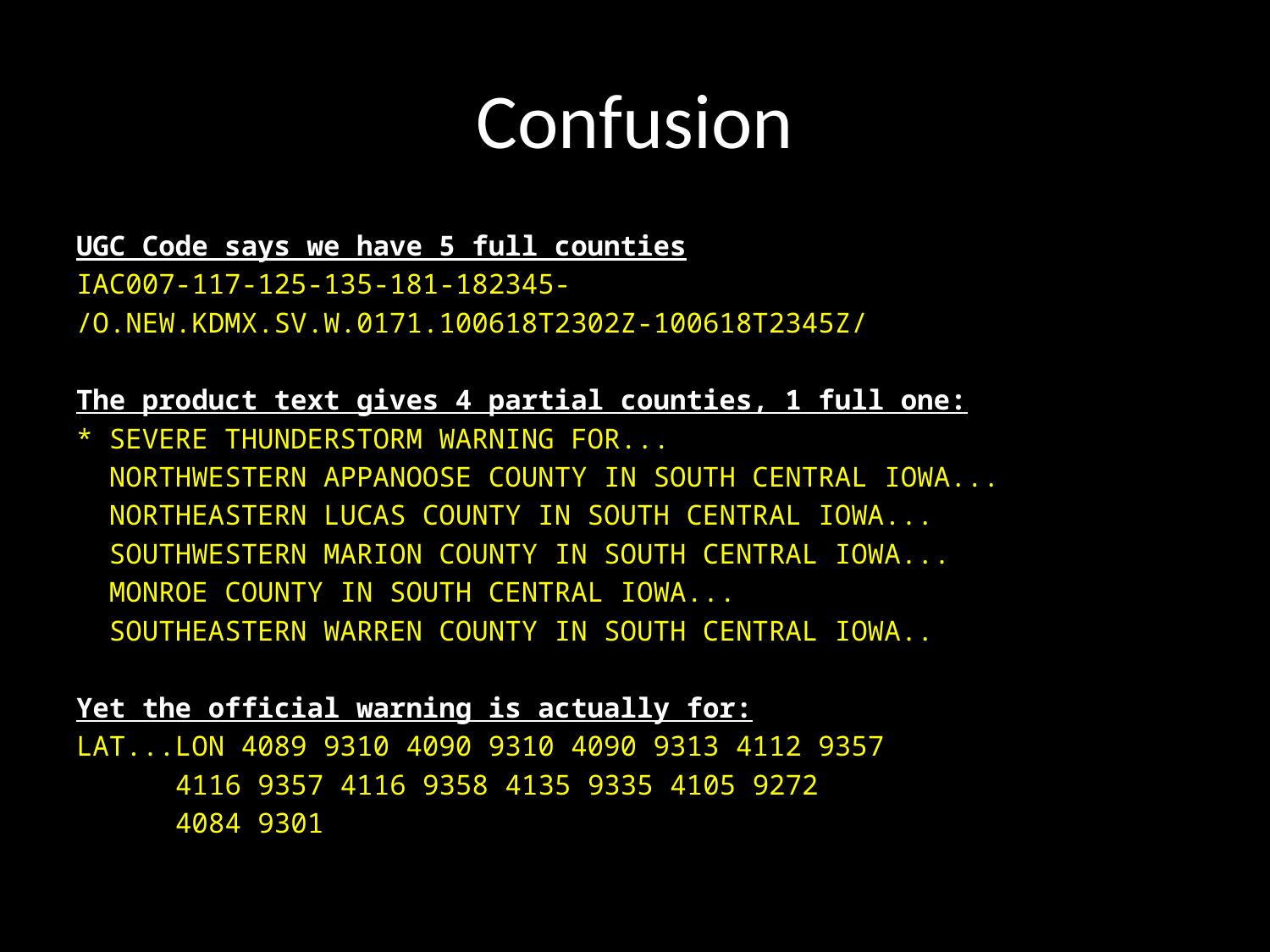

# Confusion
UGC Code says we have 5 full counties
IAC007-117-125-135-181-182345-
/O.NEW.KDMX.SV.W.0171.100618T2302Z-100618T2345Z/

The product text gives 4 partial counties, 1 full one:
* SEVERE THUNDERSTORM WARNING FOR...
  NORTHWESTERN APPANOOSE COUNTY IN SOUTH CENTRAL IOWA...
  NORTHEASTERN LUCAS COUNTY IN SOUTH CENTRAL IOWA...
  SOUTHWESTERN MARION COUNTY IN SOUTH CENTRAL IOWA...
  MONROE COUNTY IN SOUTH CENTRAL IOWA...
  SOUTHEASTERN WARREN COUNTY IN SOUTH CENTRAL IOWA..

Yet the official warning is actually for:
LAT...LON 4089 9310 4090 9310 4090 9313 4112 9357
      4116 9357 4116 9358 4135 9335 4105 9272
      4084 9301